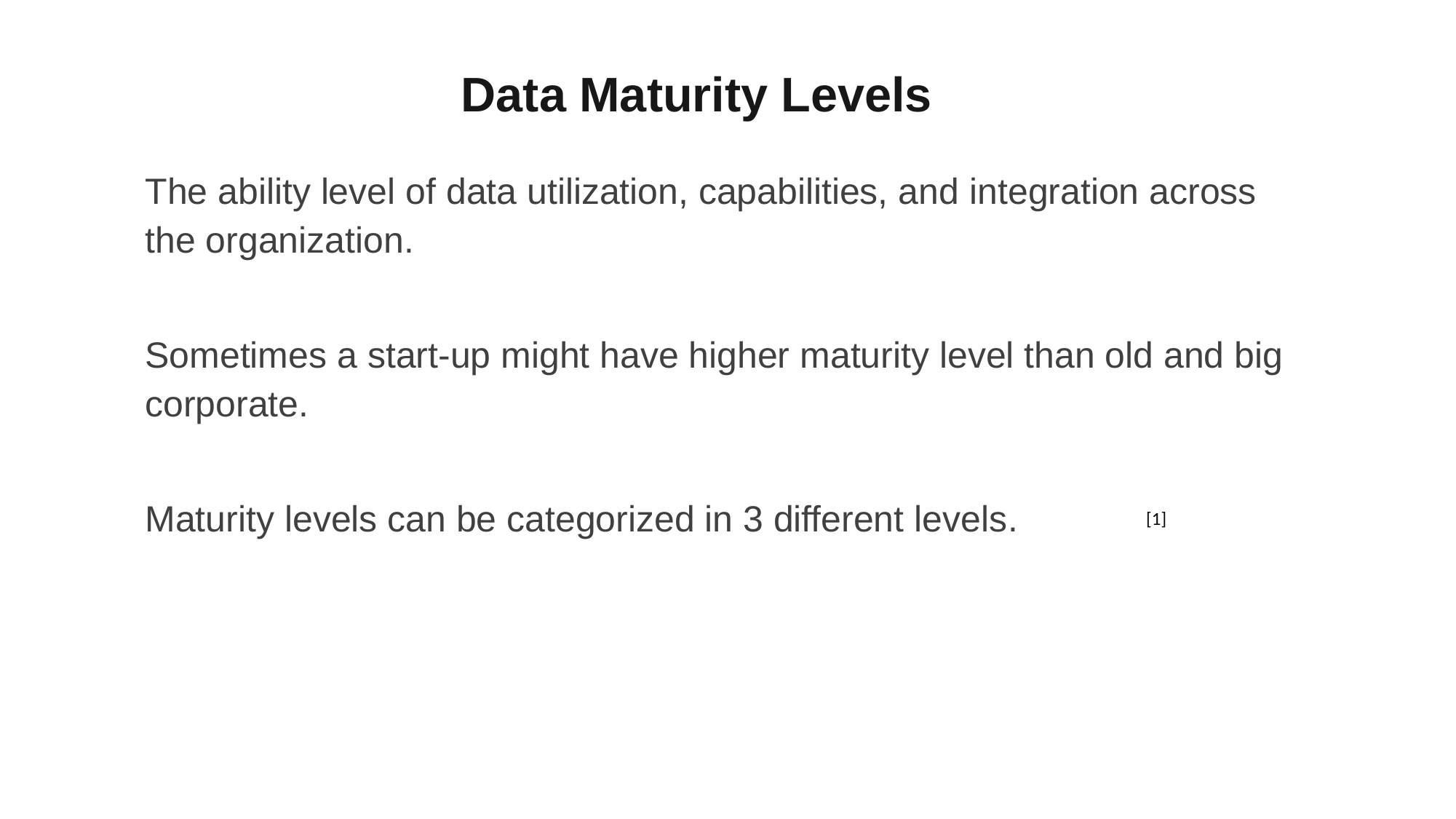

# Data Maturity Levels
The ability level of data utilization, capabilities, and integration across the organization.

Sometimes a start-up might have higher maturity level than old and big corporate.

Maturity levels can be categorized in 3 different levels.
[1]